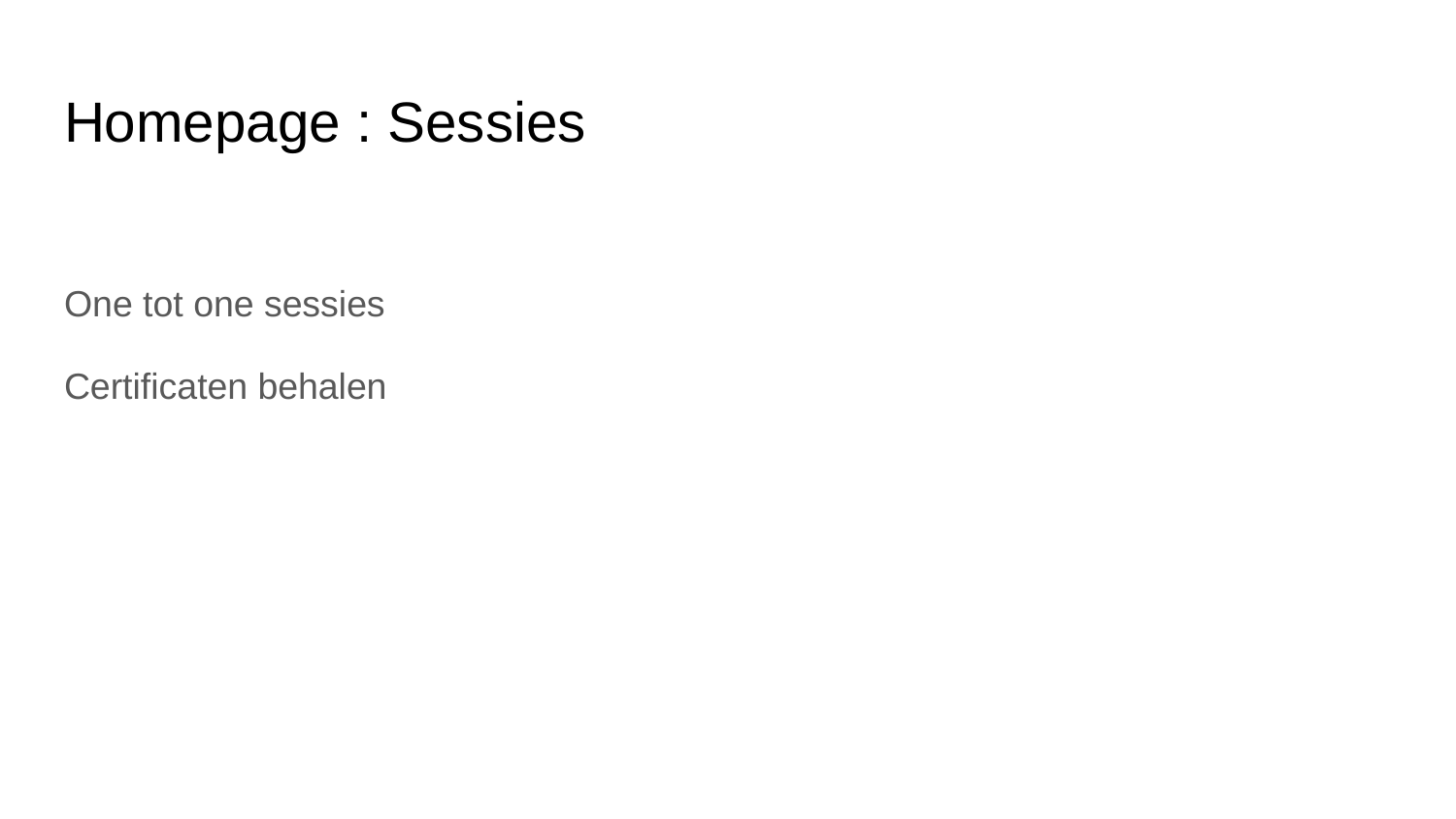

# Homepage : Sessies

One tot one sessies
Certificaten behalen